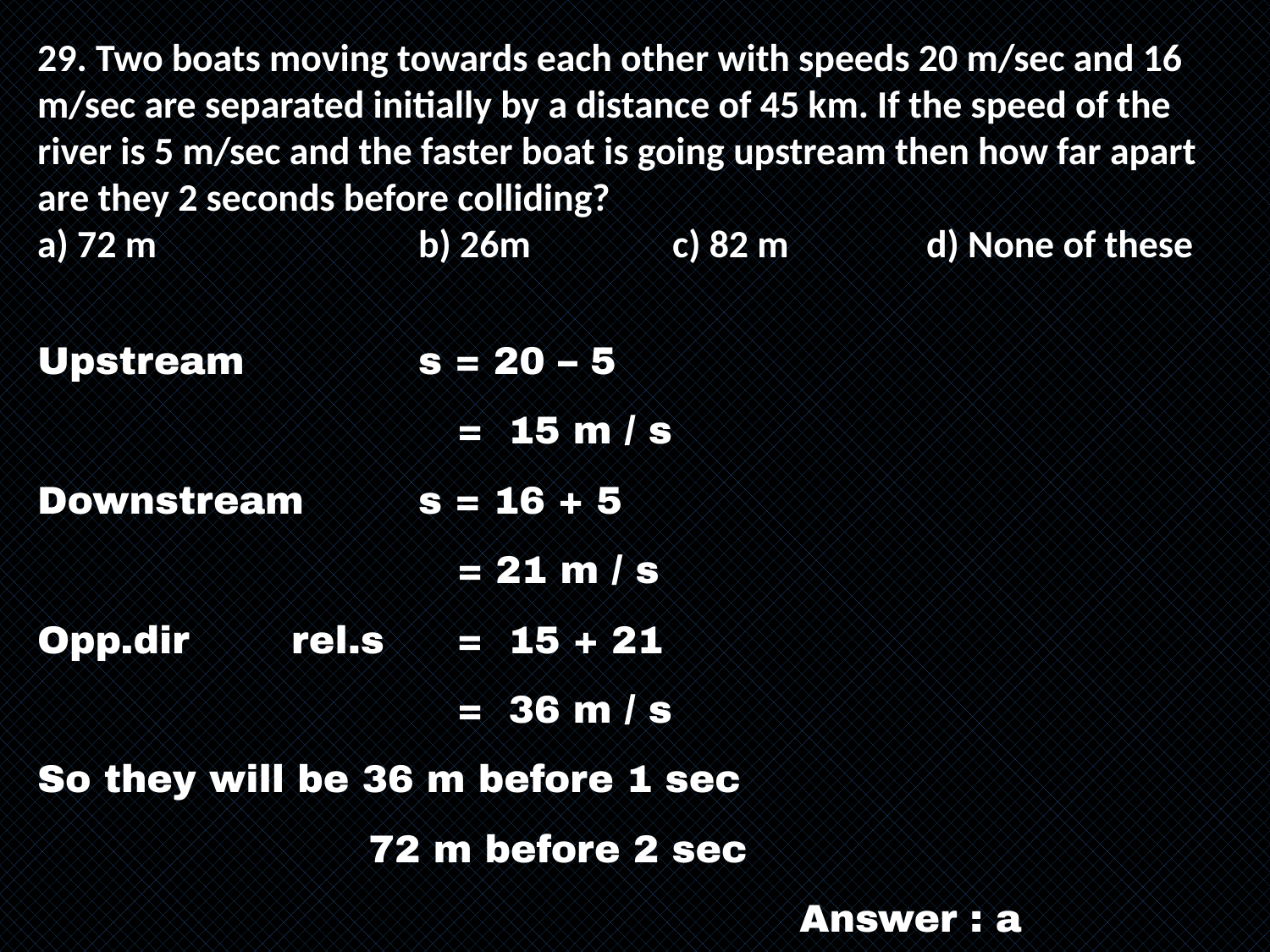

29. Two boats moving towards each other with speeds 20 m/sec and 16 m/sec are separated initially by a distance of 45 km. If the speed of the river is 5 m/sec and the faster boat is going upstream then how far apart are they 2 seconds before colliding?
a) 72 m 		b) 26m		c) 82 m 		d) None of these
Upstream		s = 20 – 5
		  	   =  15 m / s
Downstream	s = 16 + 5
			   = 21 m / s
Opp.dir	rel.s	   =  15 + 21
			   =  36 m / s
So they will be 36 m before 1 sec
		      72 m before 2 sec
						Answer : a